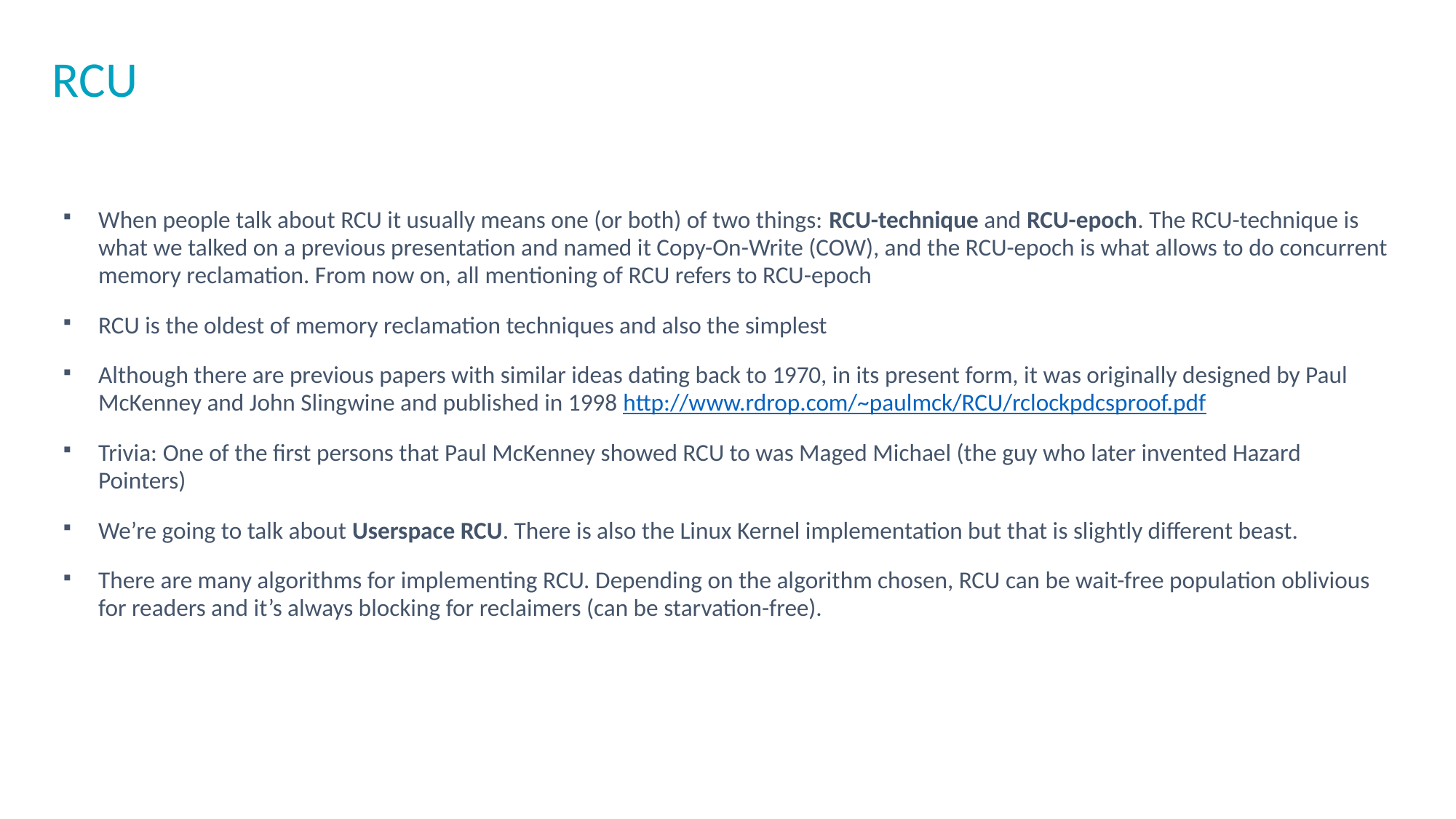

# RCU
When people talk about RCU it usually means one (or both) of two things: RCU-technique and RCU-epoch. The RCU-technique is what we talked on a previous presentation and named it Copy-On-Write (COW), and the RCU-epoch is what allows to do concurrent memory reclamation. From now on, all mentioning of RCU refers to RCU-epoch
RCU is the oldest of memory reclamation techniques and also the simplest
Although there are previous papers with similar ideas dating back to 1970, in its present form, it was originally designed by Paul McKenney and John Slingwine and published in 1998 http://www.rdrop.com/~paulmck/RCU/rclockpdcsproof.pdf
Trivia: One of the first persons that Paul McKenney showed RCU to was Maged Michael (the guy who later invented Hazard Pointers)
We’re going to talk about Userspace RCU. There is also the Linux Kernel implementation but that is slightly different beast.
There are many algorithms for implementing RCU. Depending on the algorithm chosen, RCU can be wait-free population oblivious for readers and it’s always blocking for reclaimers (can be starvation-free).